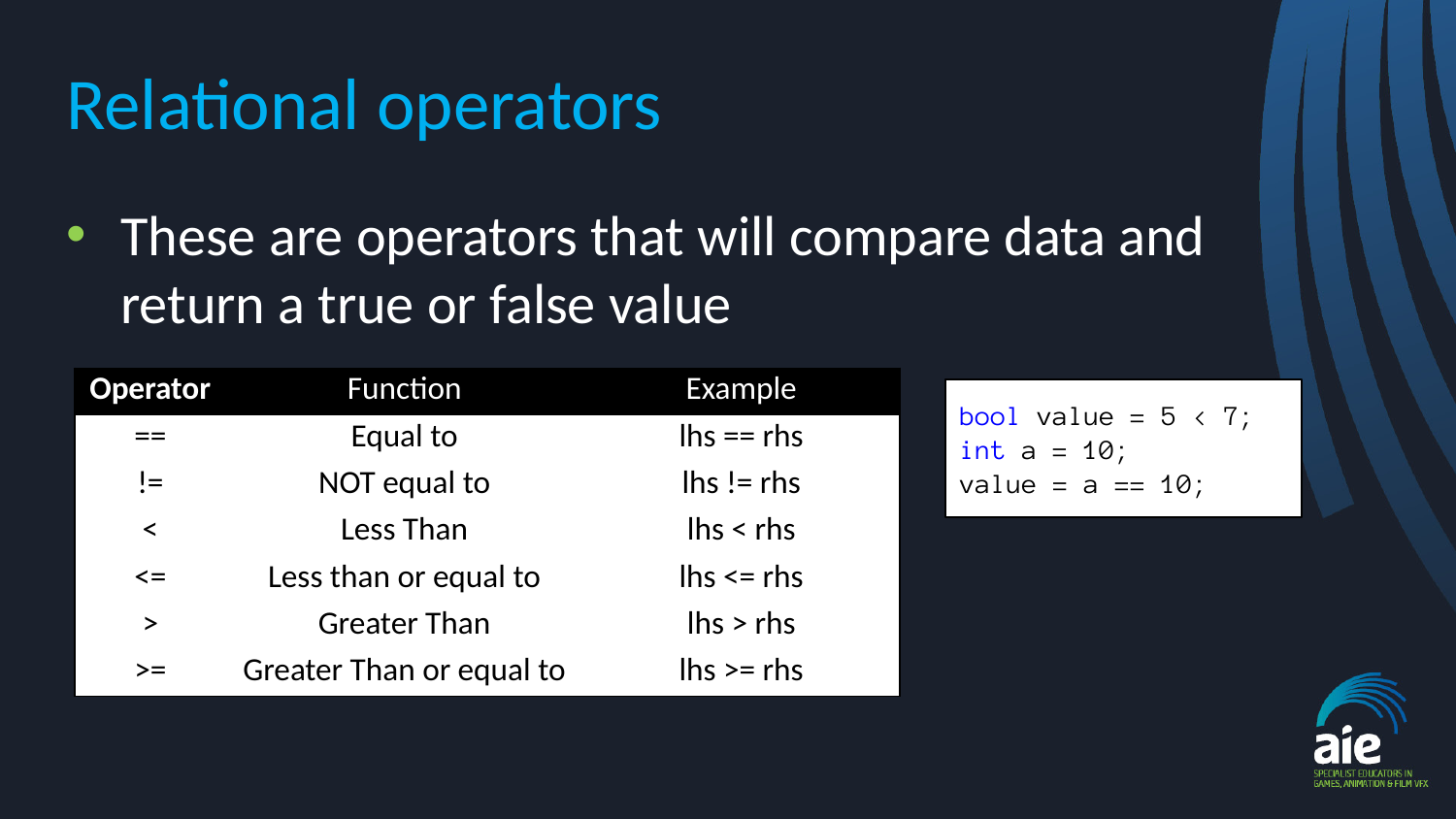

# Relational operators
These are operators that will compare data and return a true or false value
| Operator | Function | Example |
| --- | --- | --- |
| == | Equal to | lhs == rhs |
| != | NOT equal to | lhs != rhs |
| < | Less Than | lhs < rhs |
| <= | Less than or equal to | lhs <= rhs |
| > | Greater Than | lhs > rhs |
| >= | Greater Than or equal to | lhs >= rhs |
bool value = 5 < 7;
int a = 10;
value = a == 10;